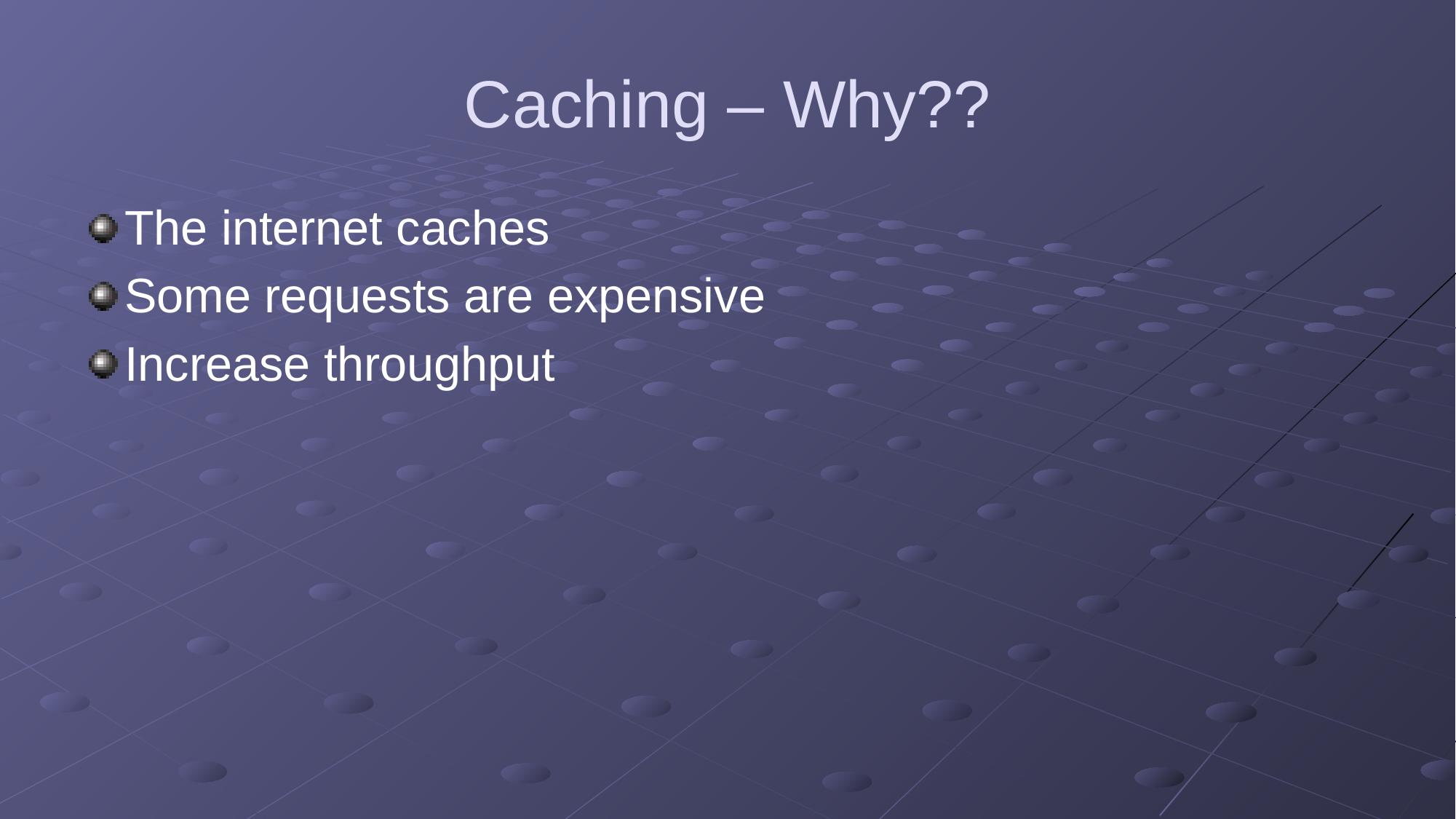

# Caching – Why??
The internet caches
Some requests are expensive
Increase throughput